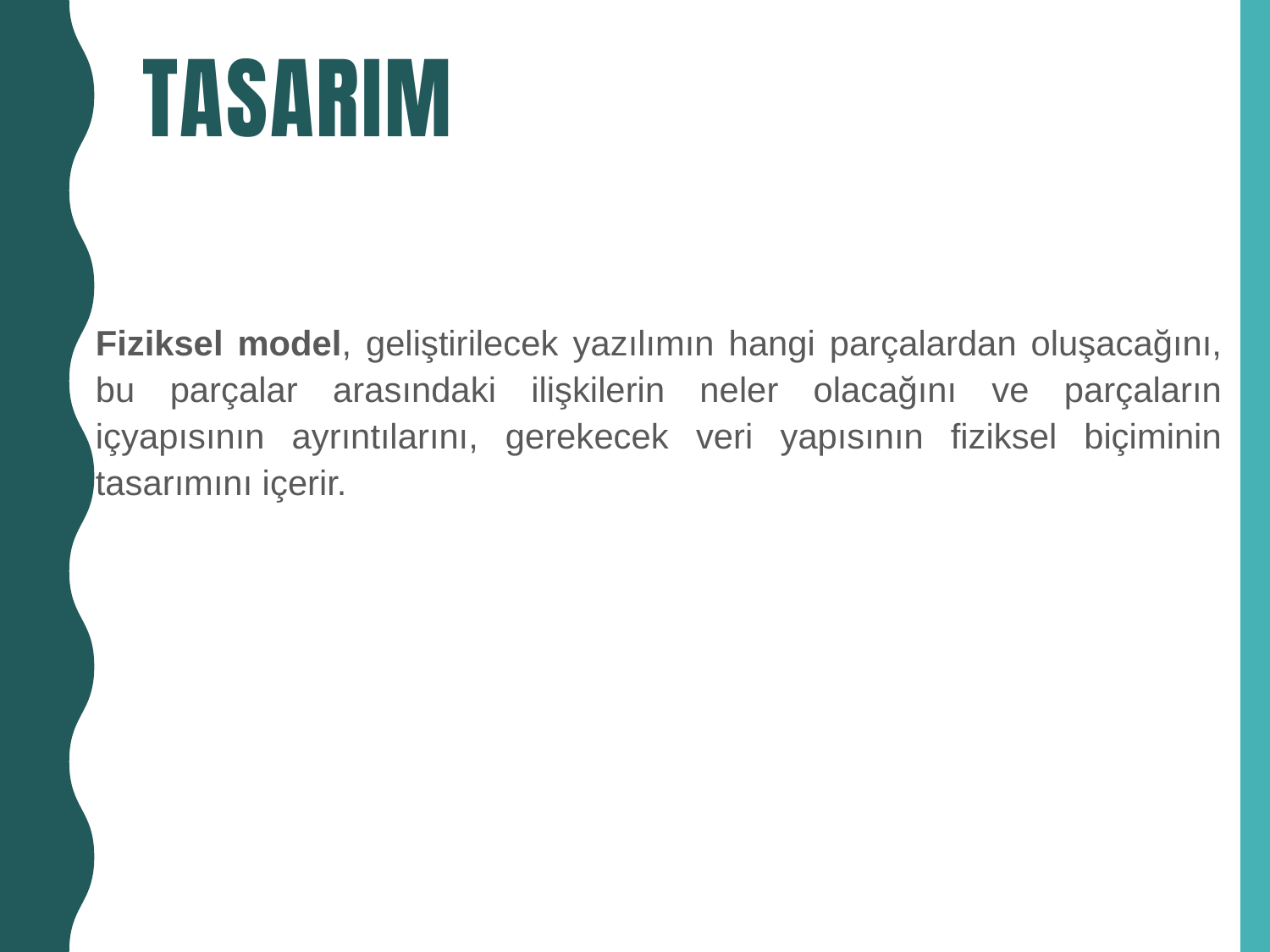

# TASARIM
Fiziksel model, geliştirilecek yazılımın hangi parçalardan oluşacağını, bu parçalar arasındaki ilişkilerin neler olacağını ve parçaların içyapısının ayrıntılarını, gerekecek veri yapısının fiziksel biçiminin tasarımını içerir.